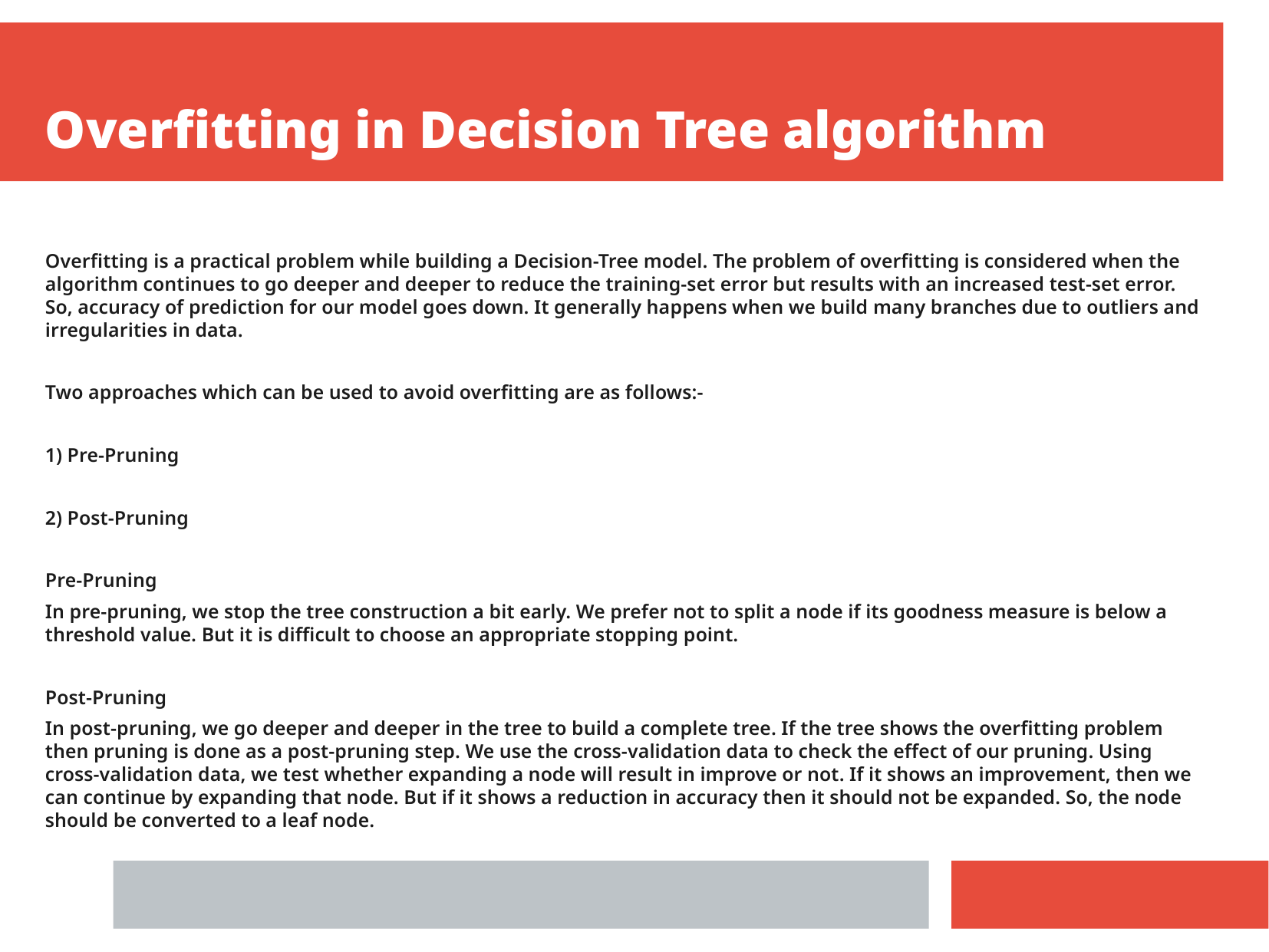

Overfitting in Decision Tree algorithm
Overfitting is a practical problem while building a Decision-Tree model. The problem of overfitting is considered when the algorithm continues to go deeper and deeper to reduce the training-set error but results with an increased test-set error. So, accuracy of prediction for our model goes down. It generally happens when we build many branches due to outliers and irregularities in data.

Two approaches which can be used to avoid overfitting are as follows:-

1) Pre-Pruning

2) Post-Pruning

Pre-Pruning
In pre-pruning, we stop the tree construction a bit early. We prefer not to split a node if its goodness measure is below a threshold value. But it is difficult to choose an appropriate stopping point.

Post-Pruning
In post-pruning, we go deeper and deeper in the tree to build a complete tree. If the tree shows the overfitting problem then pruning is done as a post-pruning step. We use the cross-validation data to check the effect of our pruning. Using cross-validation data, we test whether expanding a node will result in improve or not. If it shows an improvement, then we can continue by expanding that node. But if it shows a reduction in accuracy then it should not be expanded. So, the node should be converted to a leaf node.